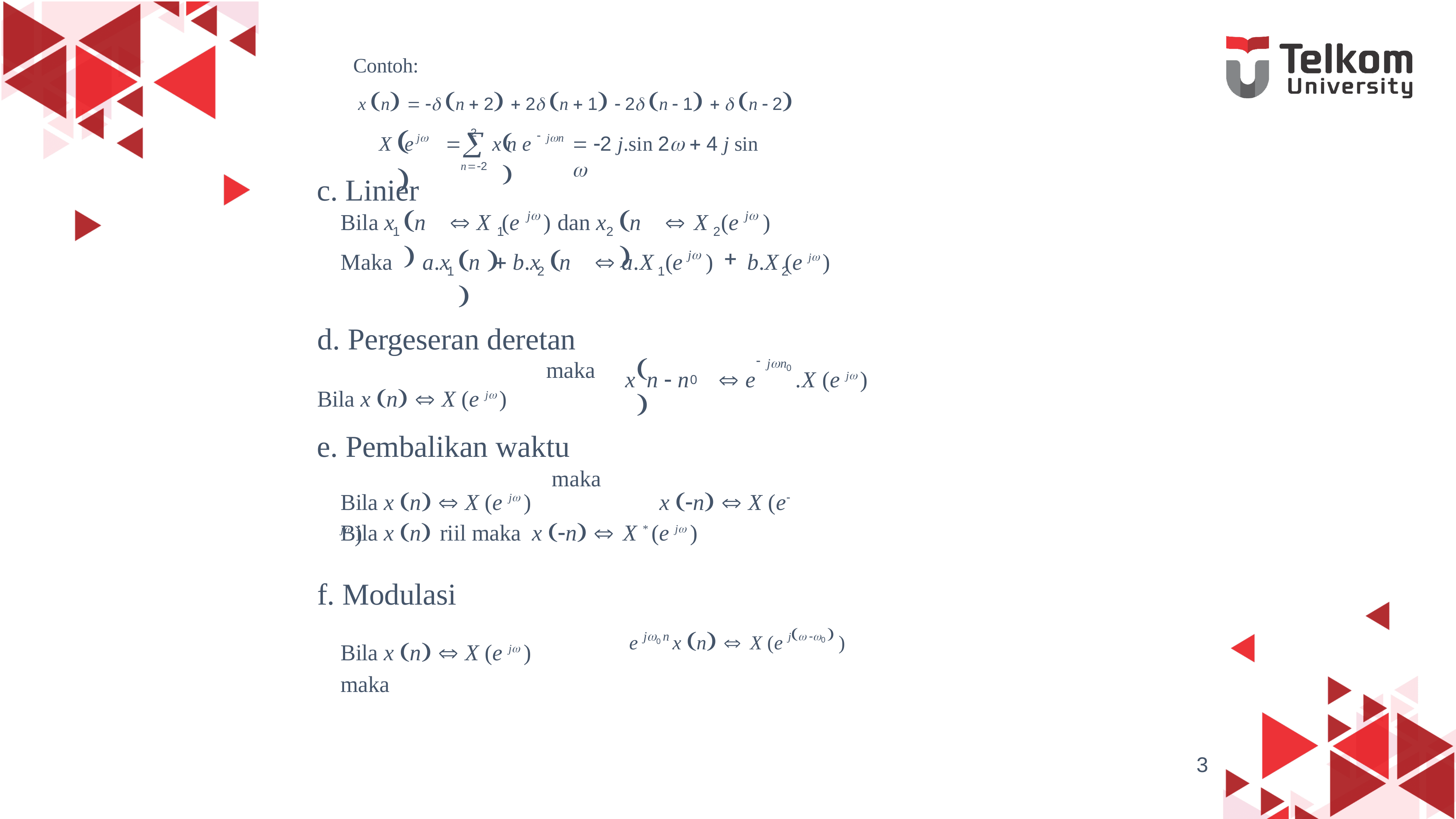

Contoh:
 x (n) = −δ (n + 2) + 2δ (n + 1) − 2δ (n − 1) + δ (n − 2)
2
(	)
∑
( )
jω
jωn
= −2 j.sin 2ω + 4 j sin ω
X  e	=	x n e
n=−2
c. Linier
( )
( )
jω
jω
⇔ X (e
Bila x	n
) dan x	n
⇔ X  (e	)
1
Maka	a.x	n  + b.x	n
1
2
2
(  )	( )
jω
⇔ a.X  (e	)
b.X (e jω )
1	2
1
2
d. Pergeseran deretan
Bila x (n) ⇔ X (e jω )
(	)
jωn
maka
0
.X (e jω )
x  n − n	⇔ e
0
e. Pembalikan waktu
Bila x (n) ⇔ X (e jω )	x (−n) ⇔ X (e− jω )
maka
Bila x (n) riil maka x (−n) ⇔ X * (e jω )
f. Modulasi
Bila x (n) ⇔ X (e jω )	maka
e jω0 n x (n) ⇔ X (e j(ω −ω0 ) )
3
Edisi Semester 1 17/18 EYH